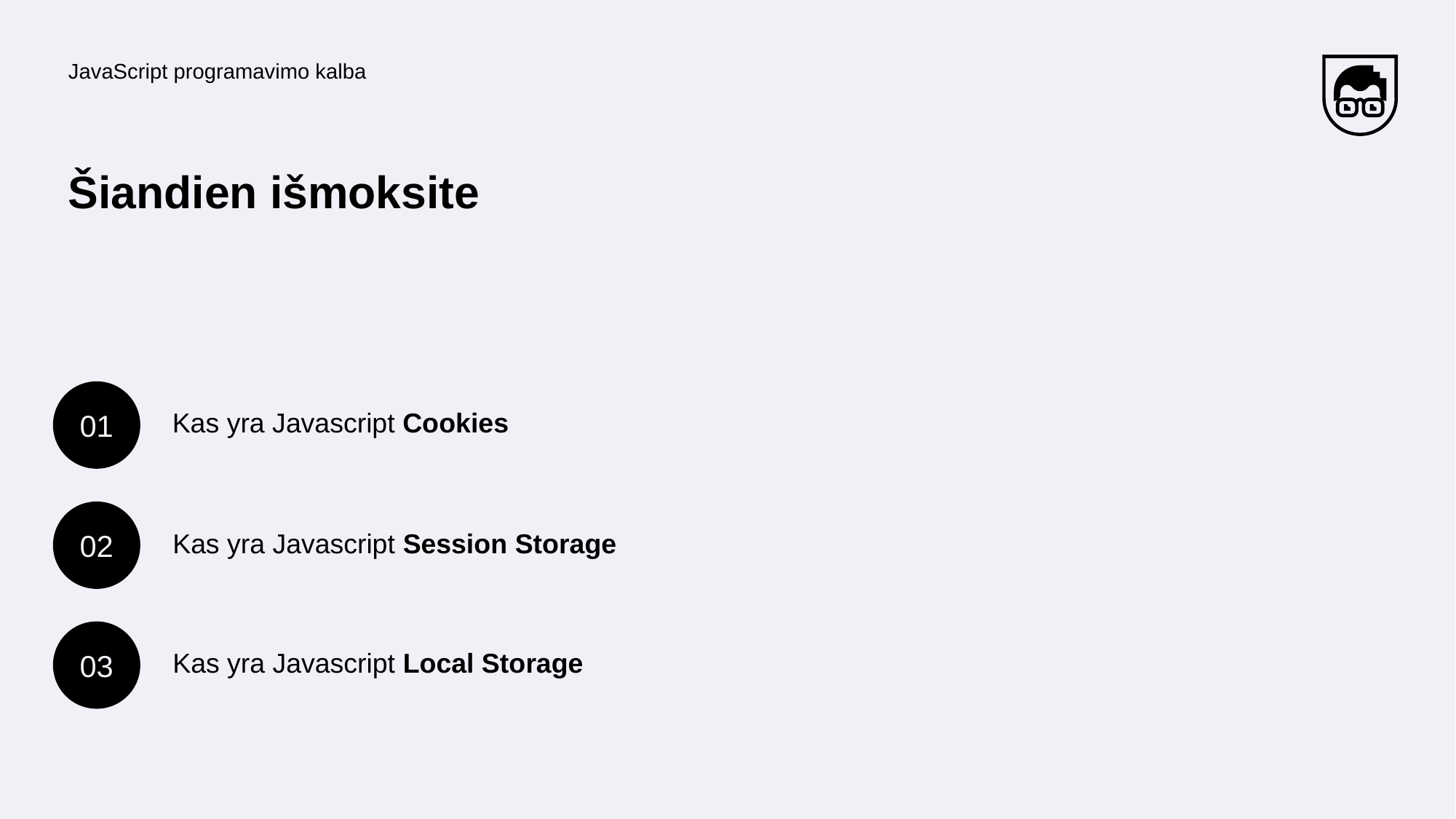

JavaScript programavimo kalba
# Šiandien išmoksite
01
Kas yra Javascript Cookies
02
Kas yra Javascript Session Storage

03
Kas yra Javascript Local Storage